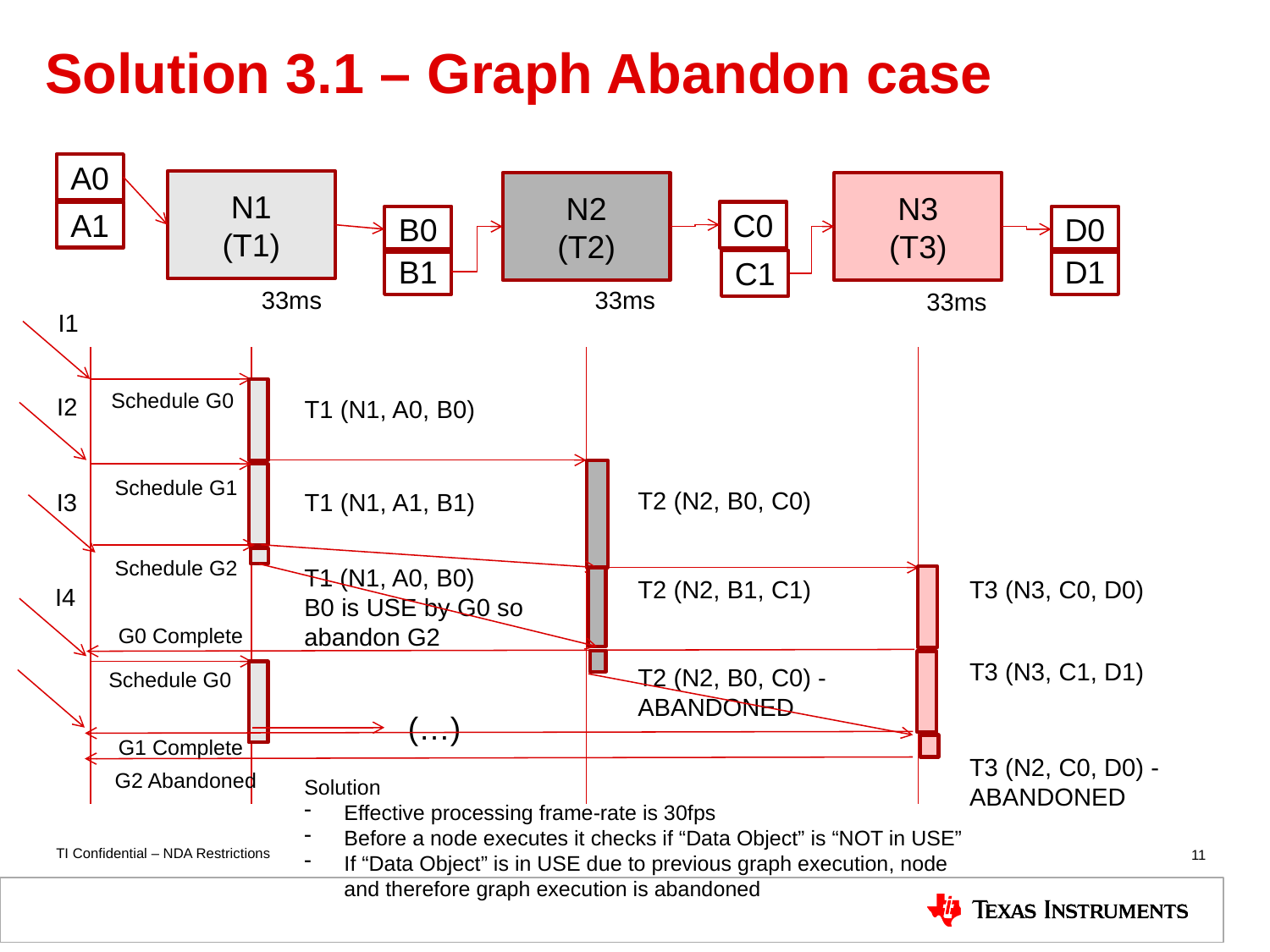

# Solution 3.1 – Graph Abandon case
A0
N1
(T1)
N2
(T2)
N3
(T3)
A1
C0
B0
D0
B1
D1
C1
33ms
33ms
33ms
I1

Schedule G0
I2
T1 (N1, A0, B0)

Schedule G1
T2 (N2, B0, C0)
I3
T1 (N1, A1, B1)
Schedule G2

T1 (N1, A0, B0)
B0 is USE by G0 so abandon G2

T2 (N2, B1, C1)
T3 (N3, C0, D0)

I4
G0 Complete
T3 (N3, C1, D1)

T2 (N2, B0, C0) - ABANDONED
Schedule G0

(…)
G1 Complete

T3 (N2, C0, D0) - ABANDONED
G2 Abandoned
Solution
Effective processing frame-rate is 30fps
Before a node executes it checks if “Data Object” is “NOT in USE”
If “Data Object” is in USE due to previous graph execution, node and therefore graph execution is abandoned
11